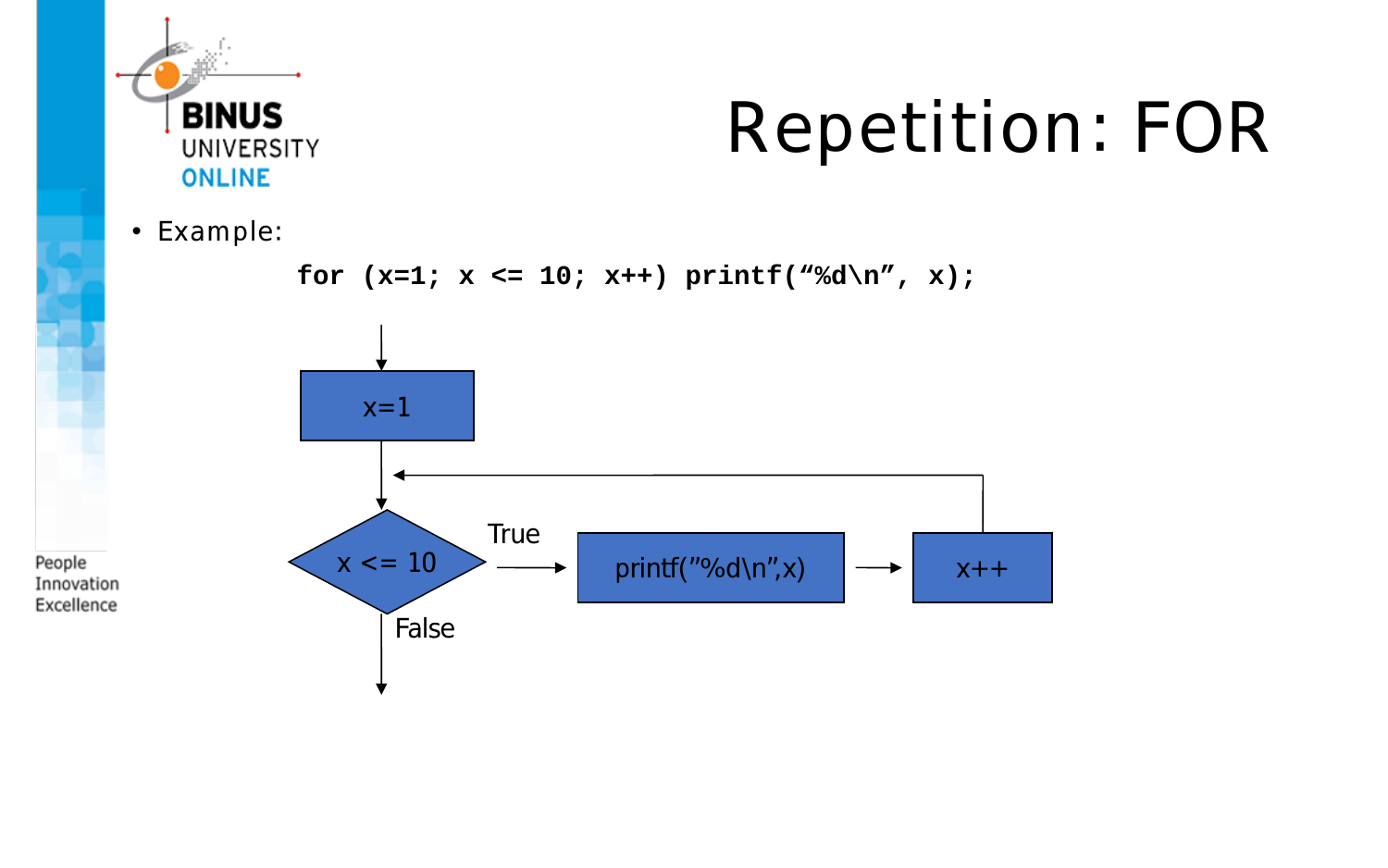

# Repetition: FOR
Example:
		for (x=1; x <= 10; x++) printf(“%d\n”, x);

x=1

x <= 10
True
printf(”%d\n”,x)
x++

False